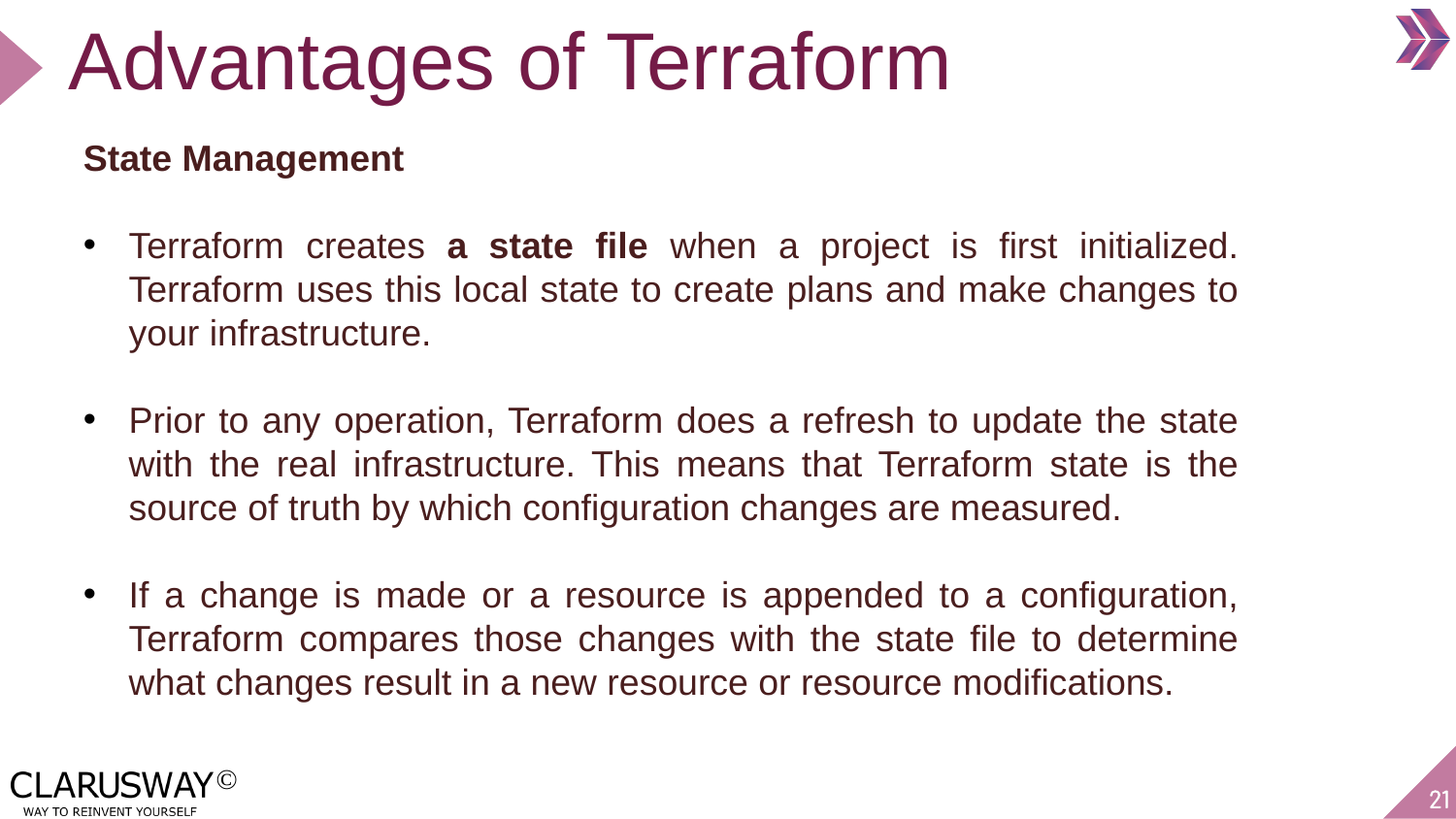

# Advantages of Terraform
State Management

Terraform creates a state file when a project is first initialized. Terraform uses this local state to create plans and make changes to your infrastructure.

Prior to any operation, Terraform does a refresh to update the state with the real infrastructure. This means that Terraform state is the source of truth by which configuration changes are measured.

If a change is made or a resource is appended to a configuration, Terraform compares those changes with the state file to determine what changes result in a new resource or resource modifications.

21